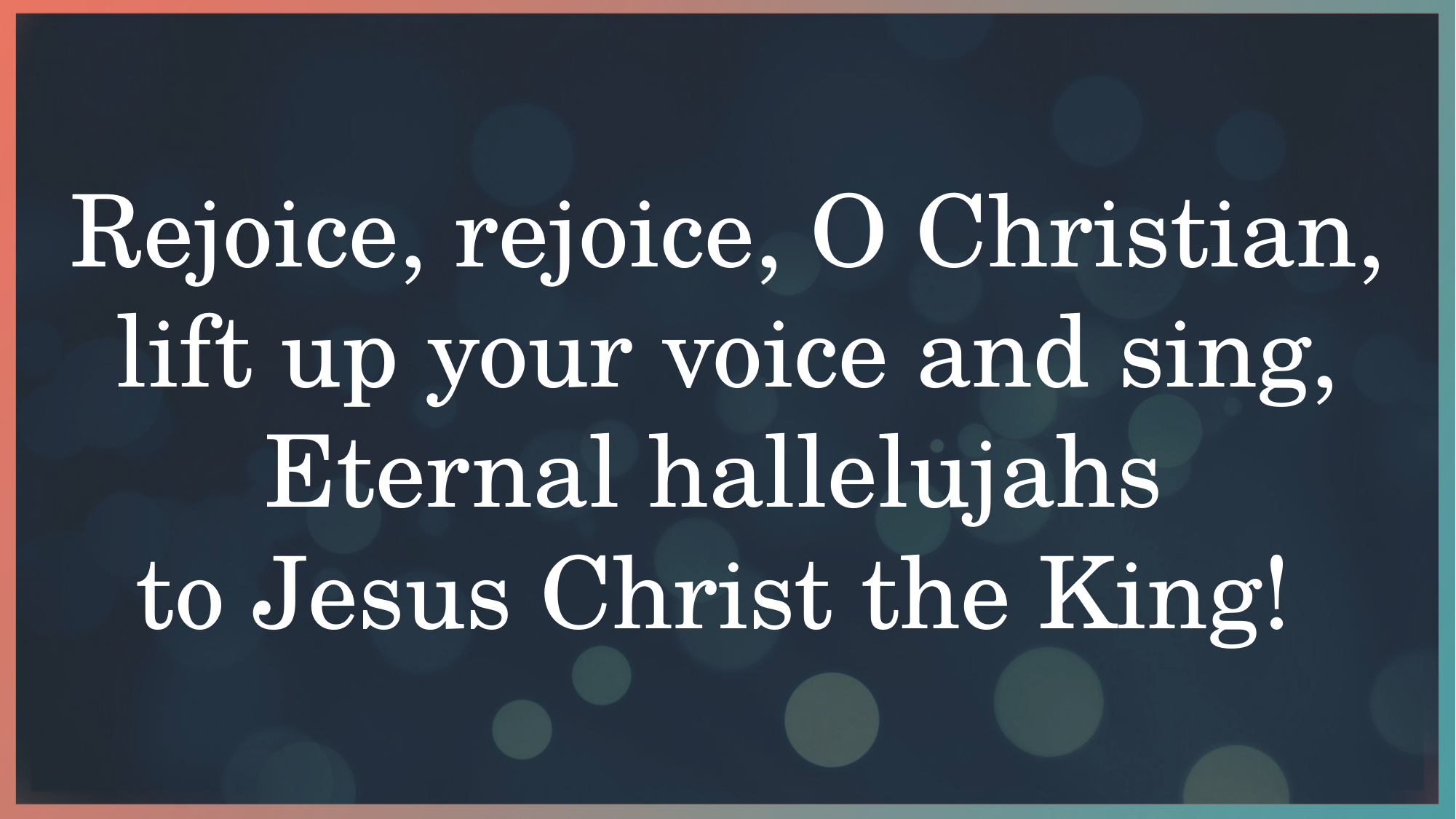

Rejoice, rejoice, O Christian, lift up your voice and sing,
Eternal hallelujahs
to Jesus Christ the King!